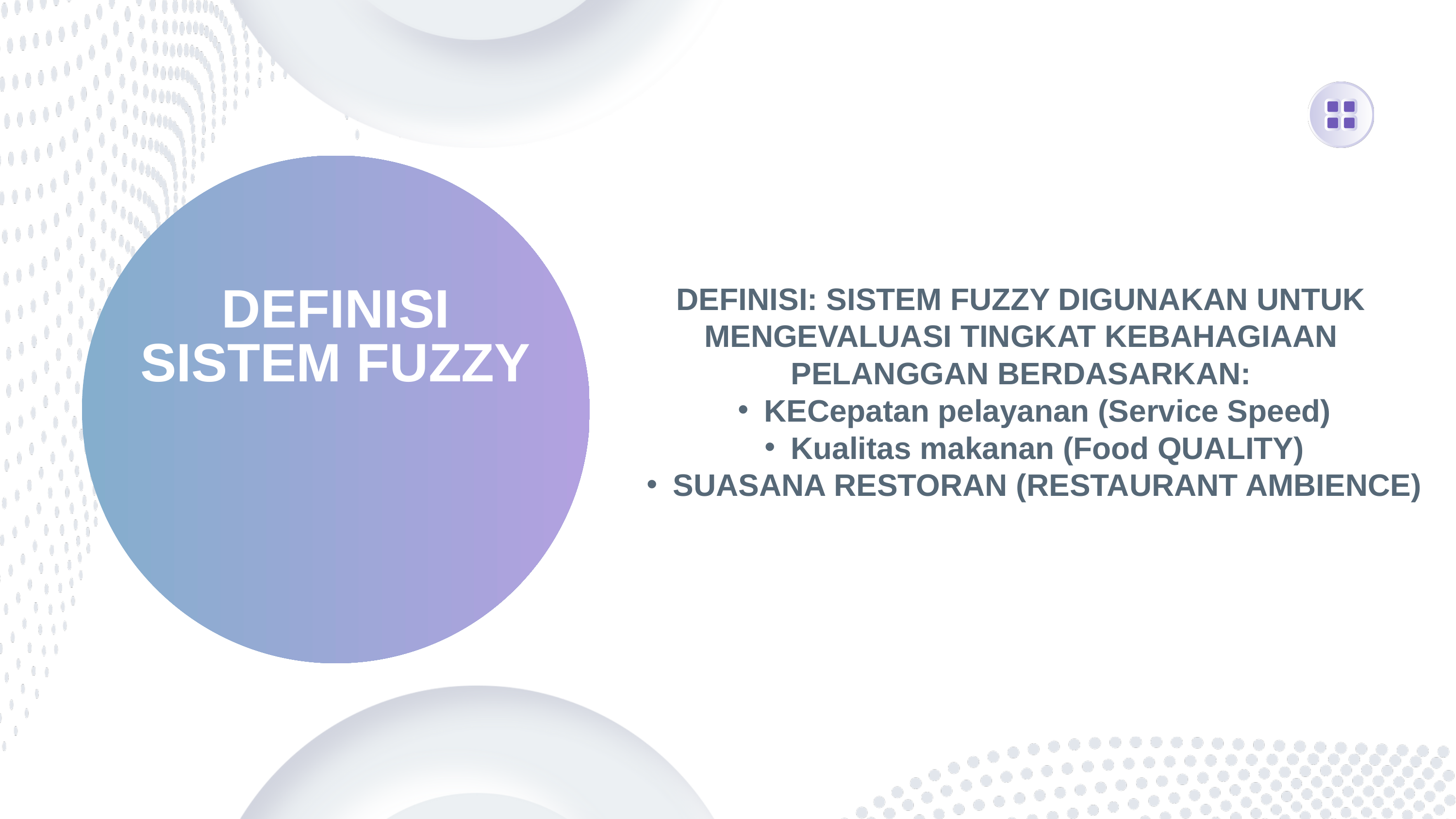

DEFINISI: SISTEM FUZZY DIGUNAKAN UNTUK MENGEVALUASI TINGKAT KEBAHAGIAAN PELANGGAN BERDASARKAN:
KECepatan pelayanan (Service Speed)
Kualitas makanan (Food QUALITY)
SUASANA RESTORAN (RESTAURANT AMBIENCE)

DEFINISI
SISTEM FUZZY